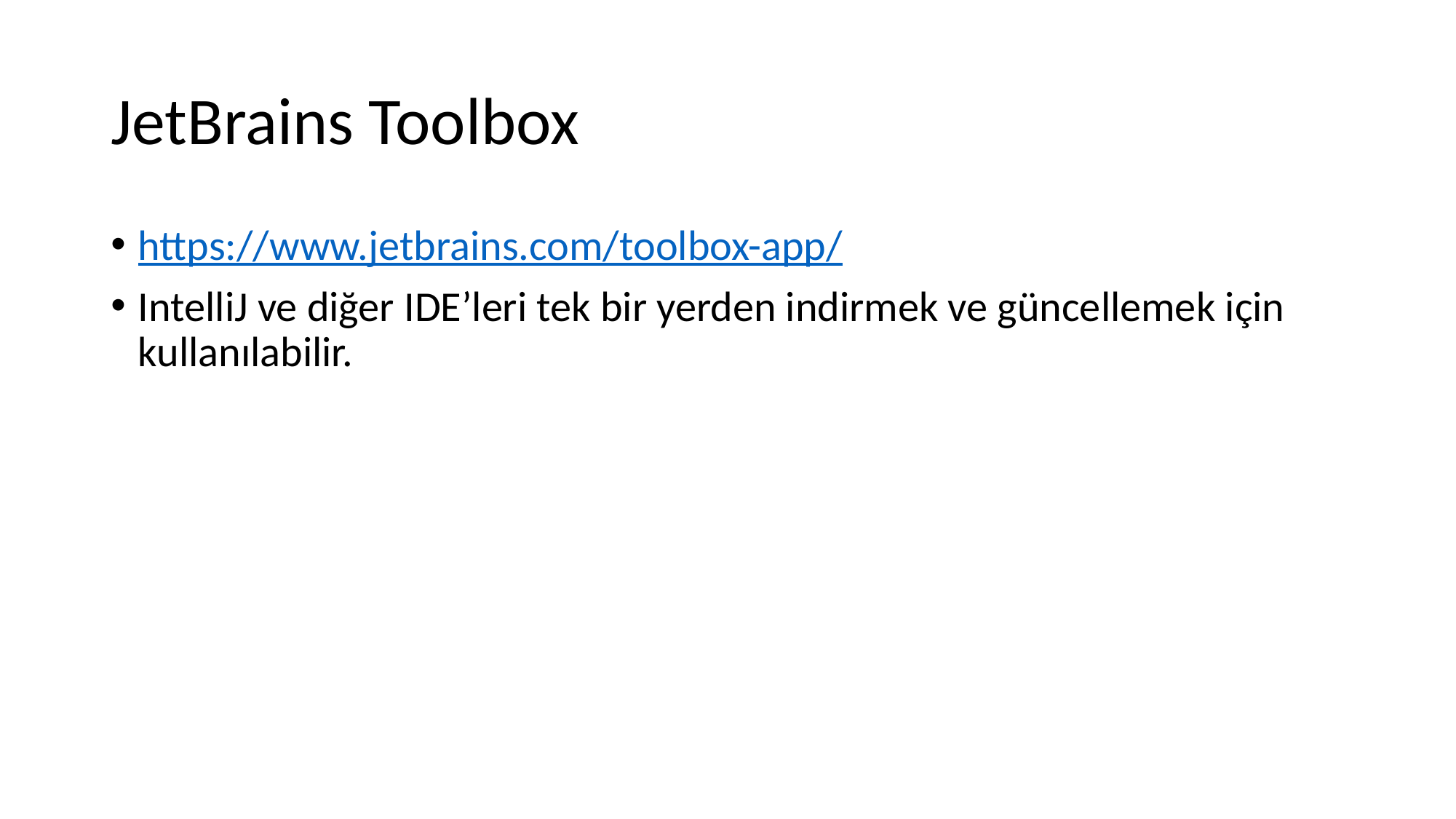

# JetBrains Toolbox
https://www.jetbrains.com/toolbox-app/
IntelliJ ve diğer IDE’leri tek bir yerden indirmek ve güncellemek için kullanılabilir.